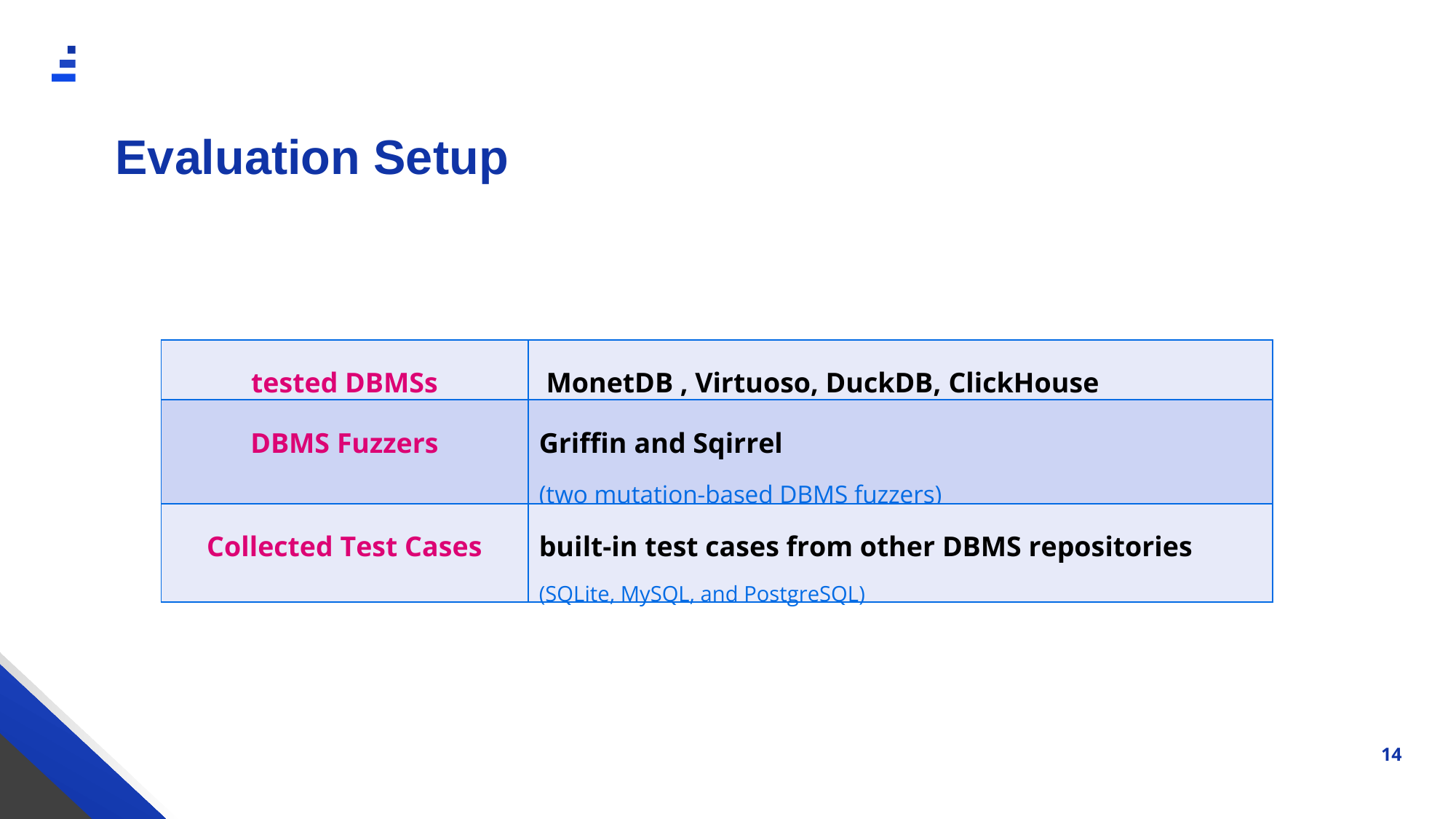

Evaluation Setup
| tested DBMSs | MonetDB , Virtuoso, DuckDB, ClickHouse |
| --- | --- |
| DBMS Fuzzers | Griffin and Sqirrel (two mutation-based DBMS fuzzers) |
| Collected Test Cases | built-in test cases from other DBMS repositories (SQLite, MySQL, and PostgreSQL) |